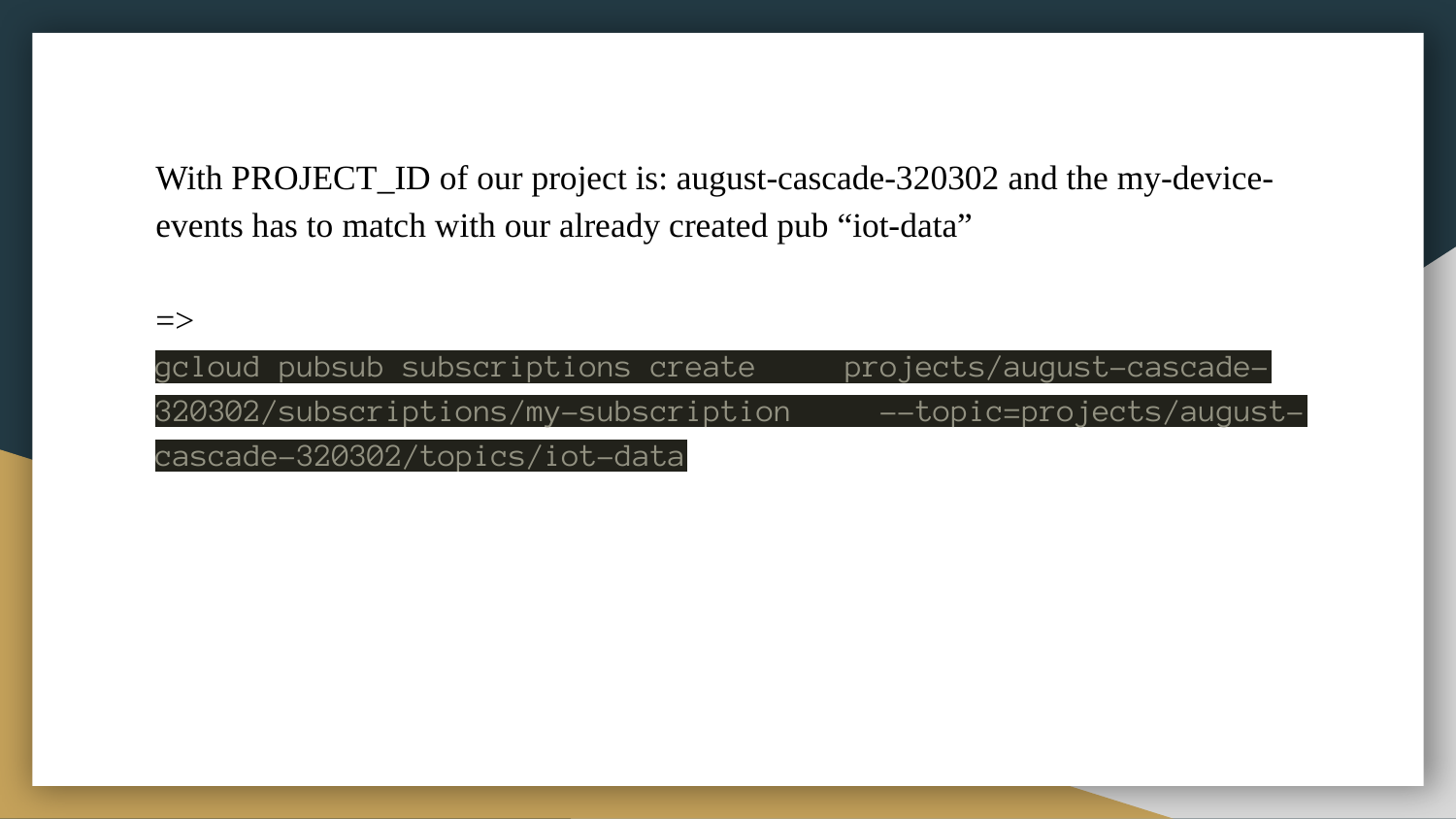

With PROJECT_ID of our project is: august-cascade-320302 and the my-device-events has to match with our already created pub “iot-data”

=>
gcloud pubsub subscriptions create     projects/august-cascade-320302/subscriptions/my-subscription     --topic=projects/august-cascade-320302/topics/iot-data